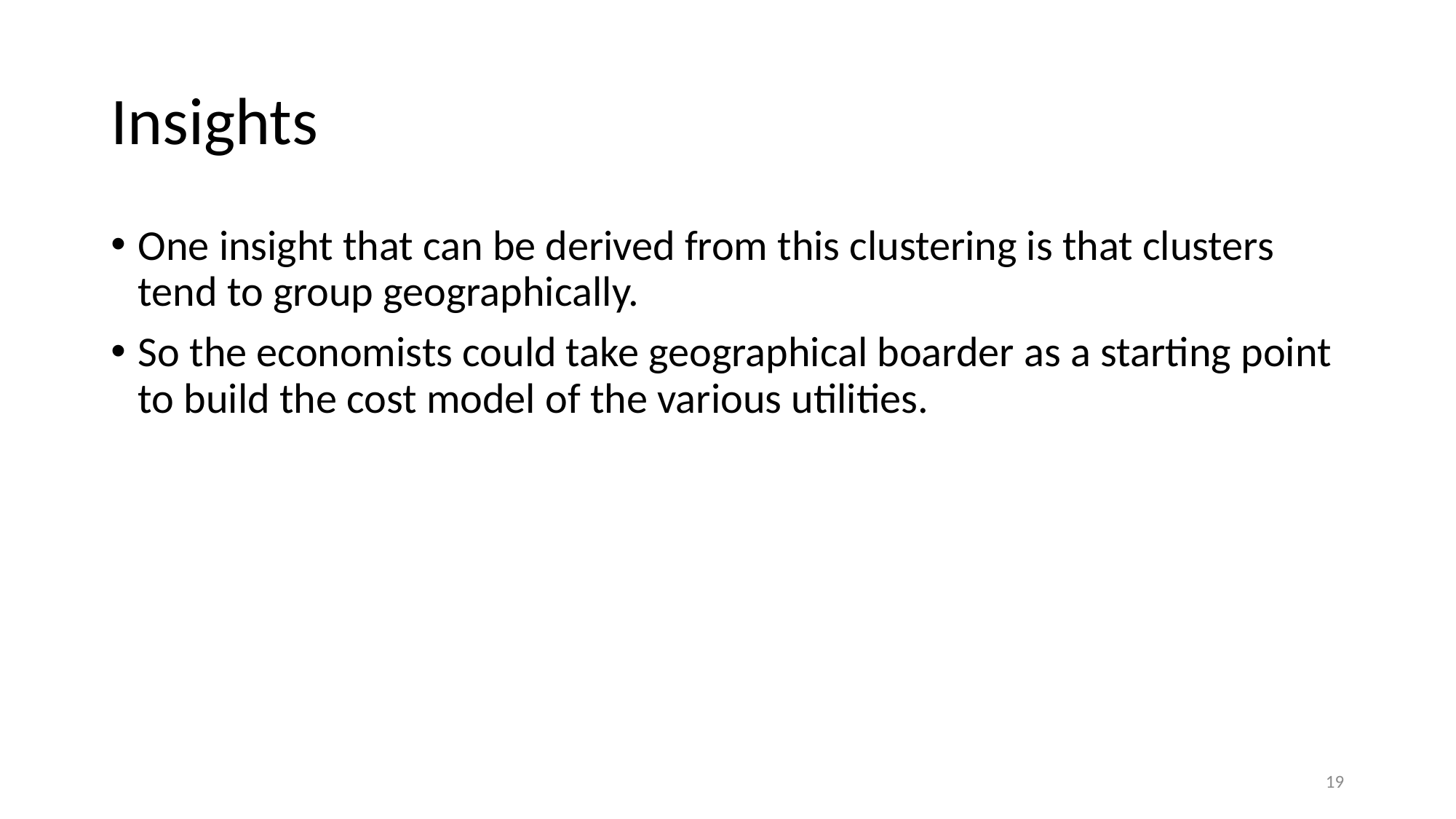

# Insights
One insight that can be derived from this clustering is that clusters tend to group geographically.
So the economists could take geographical boarder as a starting point to build the cost model of the various utilities.

19